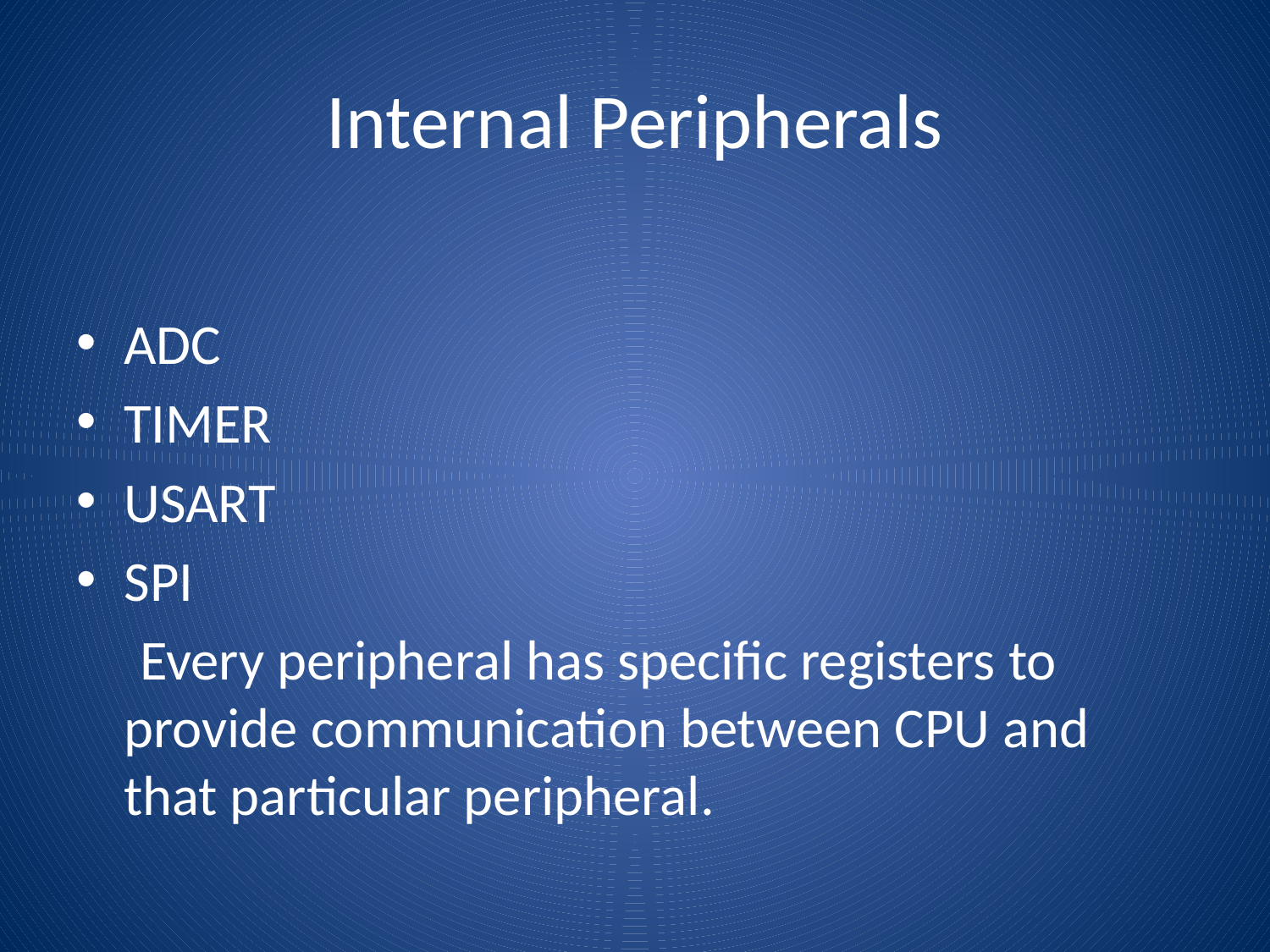

# Internal Peripherals

ADC
TIMER
USART
SPI
     Every peripheral has specific registers to provide communication between CPU and that particular peripheral.